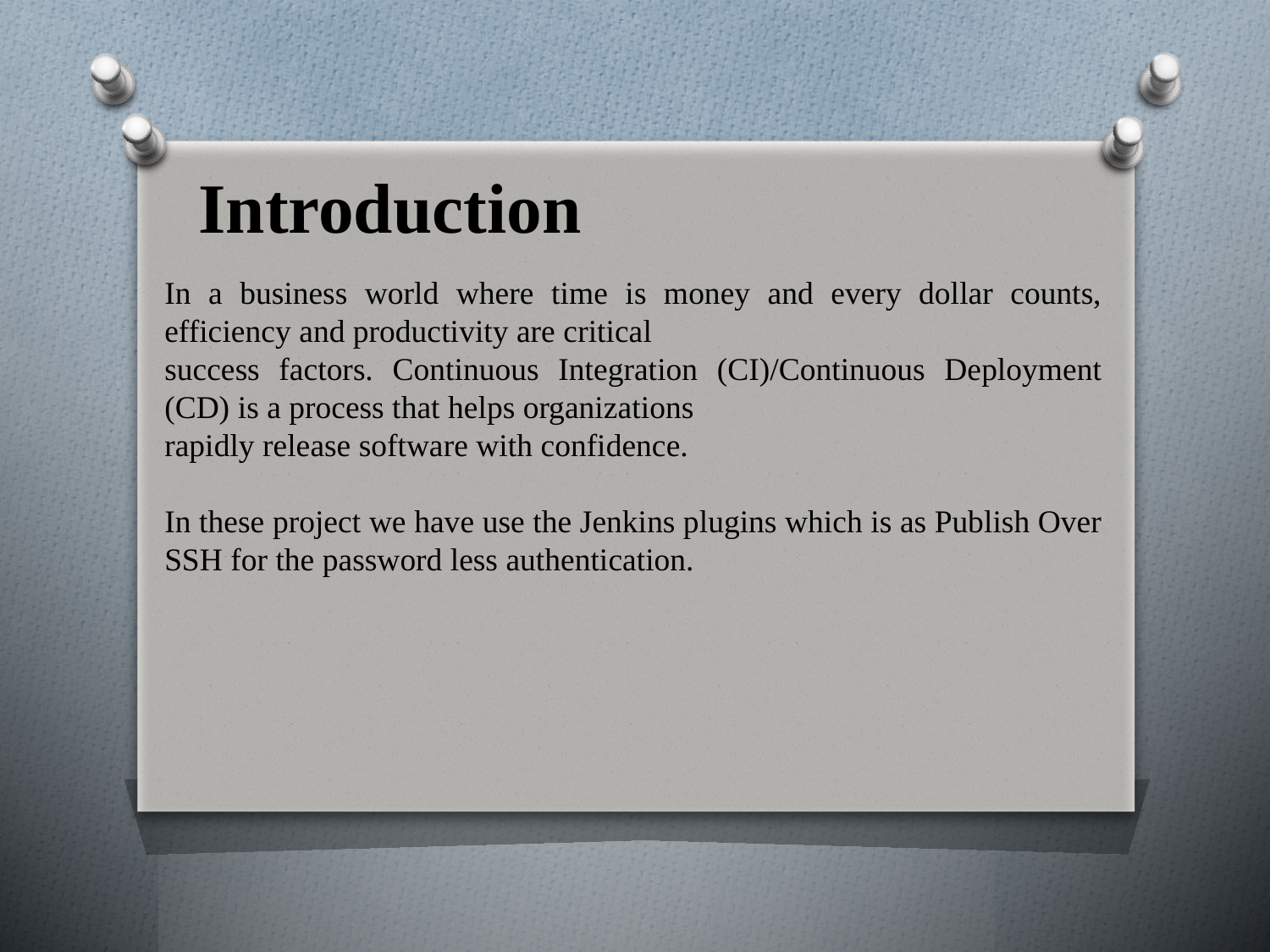

Introduction
In a business world where time is money and every dollar counts, efficiency and productivity are critical
success factors. Continuous Integration (CI)/Continuous Deployment (CD) is a process that helps organizations
rapidly release software with confidence.

In these project we have use the Jenkins plugins which is as Publish Over SSH for the password less authentication.

2